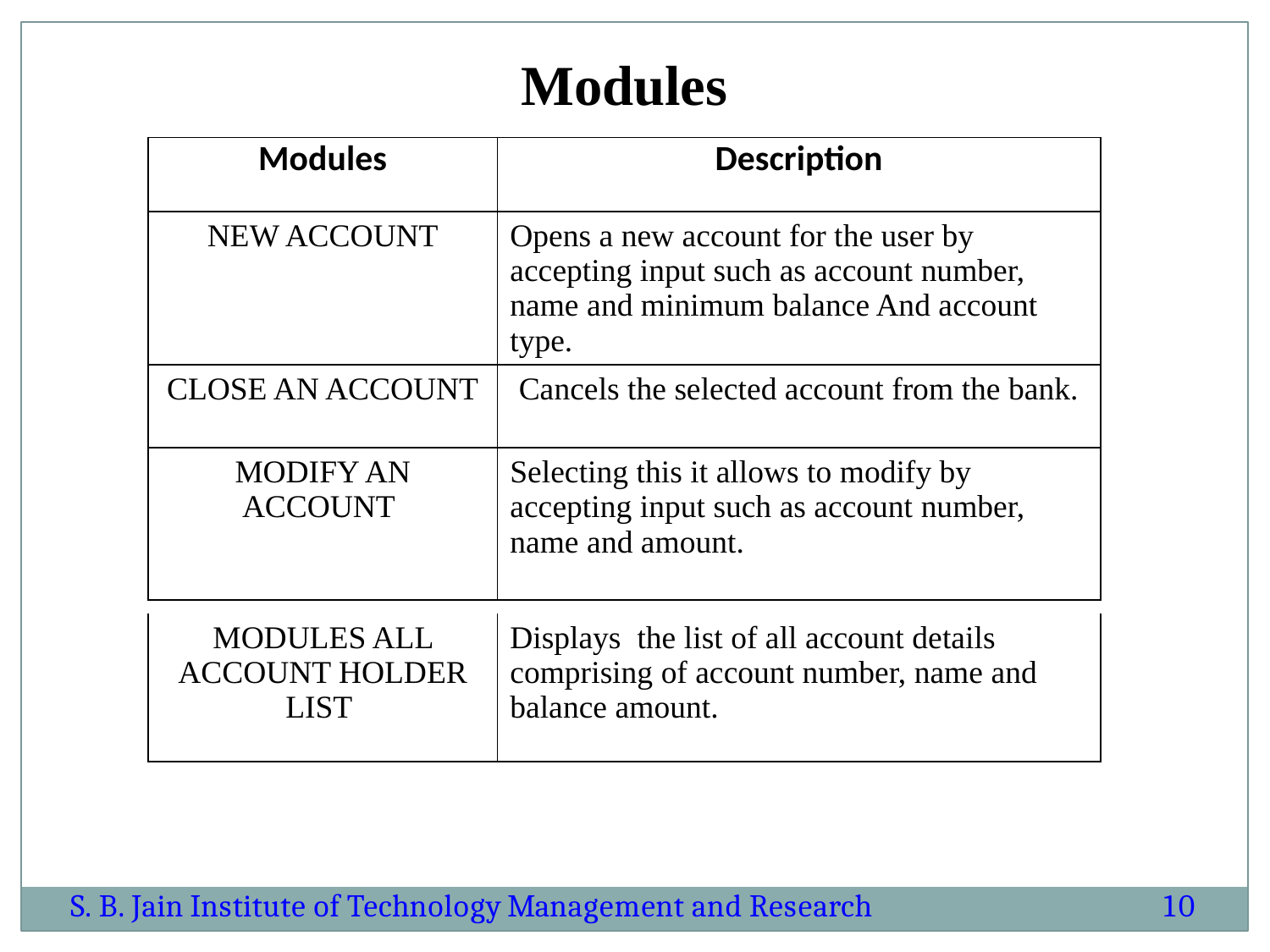

Modules
| Modules | Description |
| --- | --- |
| NEW ACCOUNT | Opens a new account for the user by accepting input such as account number, name and minimum balance And account type. |
| CLOSE AN ACCOUNT | Cancels the selected account from the bank. |
| MODIFY AN ACCOUNT | Selecting this it allows to modify by accepting input such as account number, name and amount. |

| MODULES ALL ACCOUNT HOLDER LIST | Displays the list of all account details comprising of account number, name and balance amount. |
| --- | --- |
S. B. Jain Institute of Technology Management and Research
10